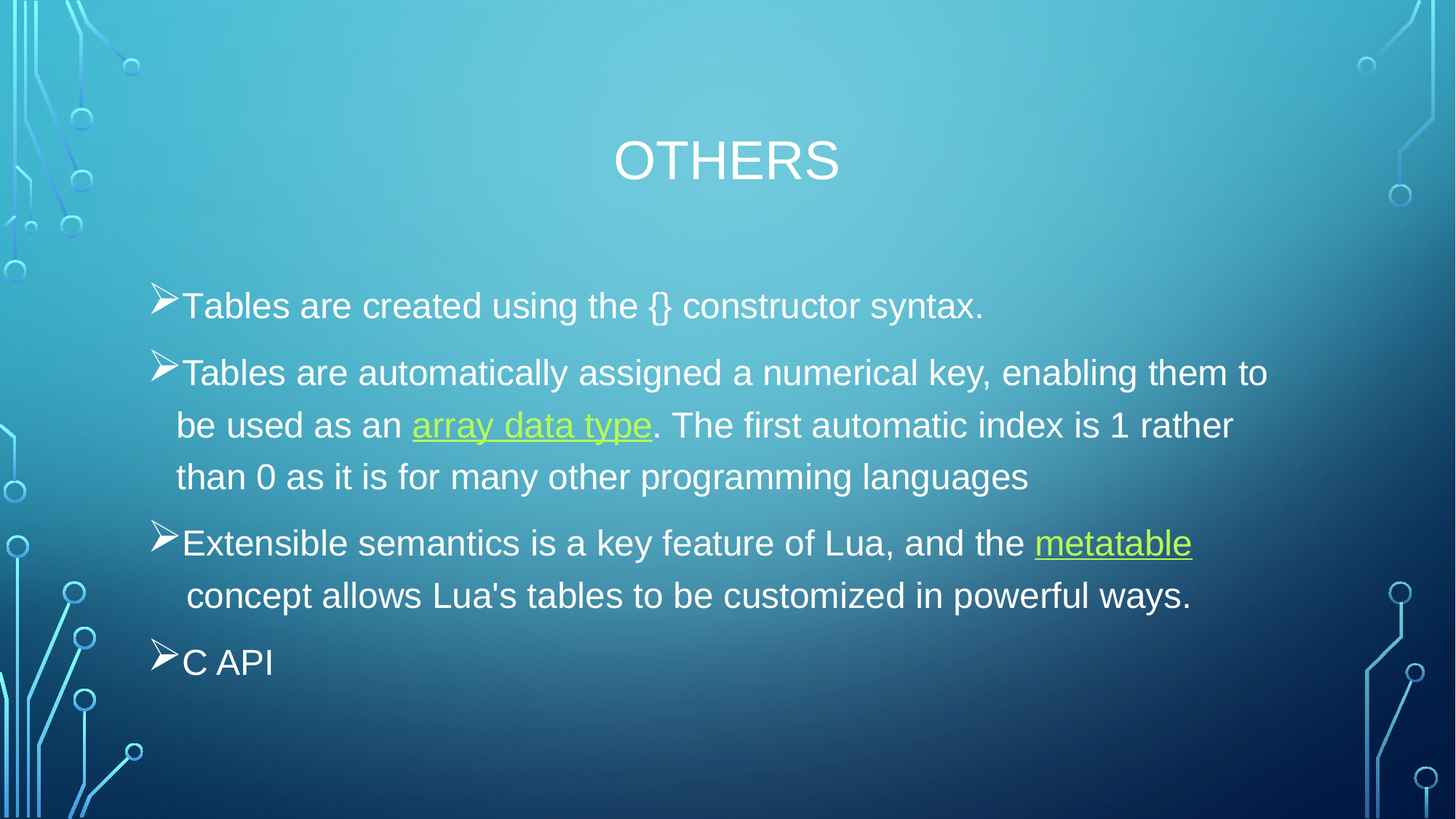

# OTHERS
Tables are created using the {} constructor syntax.
Tables are automatically assigned a numerical key, enabling them to be used as an array data type. The first automatic index is 1 rather than 0 as it is for many other programming languages
Extensible semantics is a key feature of Lua, and the metatable concept allows Lua's tables to be customized in powerful ways.
C API